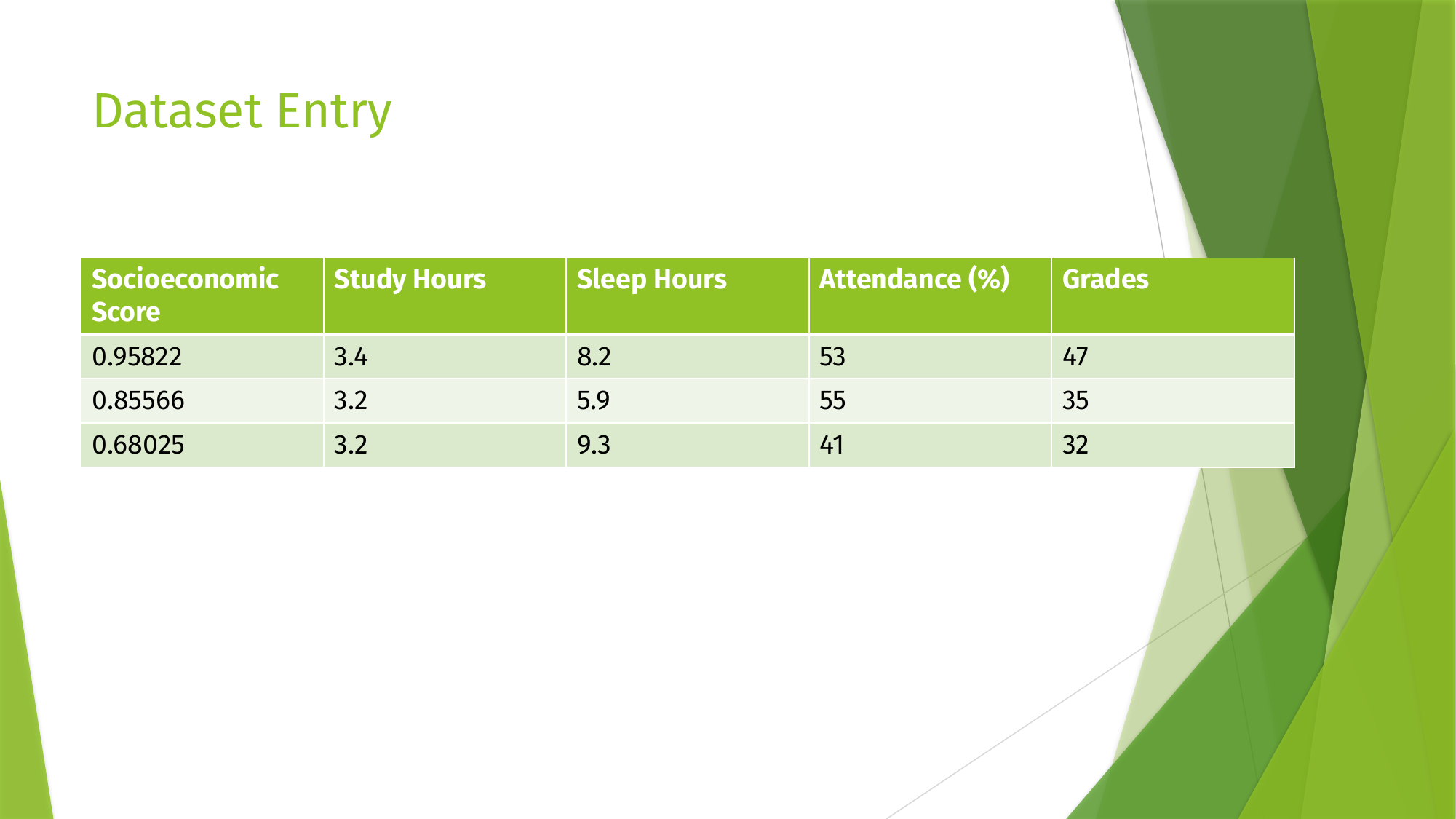

# Dataset Entry
| Socioeconomic Score | Study Hours | Sleep Hours | Attendance (%) | Grades |
| --- | --- | --- | --- | --- |
| 0.95822 | 3.4 | 8.2 | 53 | 47 |
| 0.85566 | 3.2 | 5.9 | 55 | 35 |
| 0.68025 | 3.2 | 9.3 | 41 | 32 |